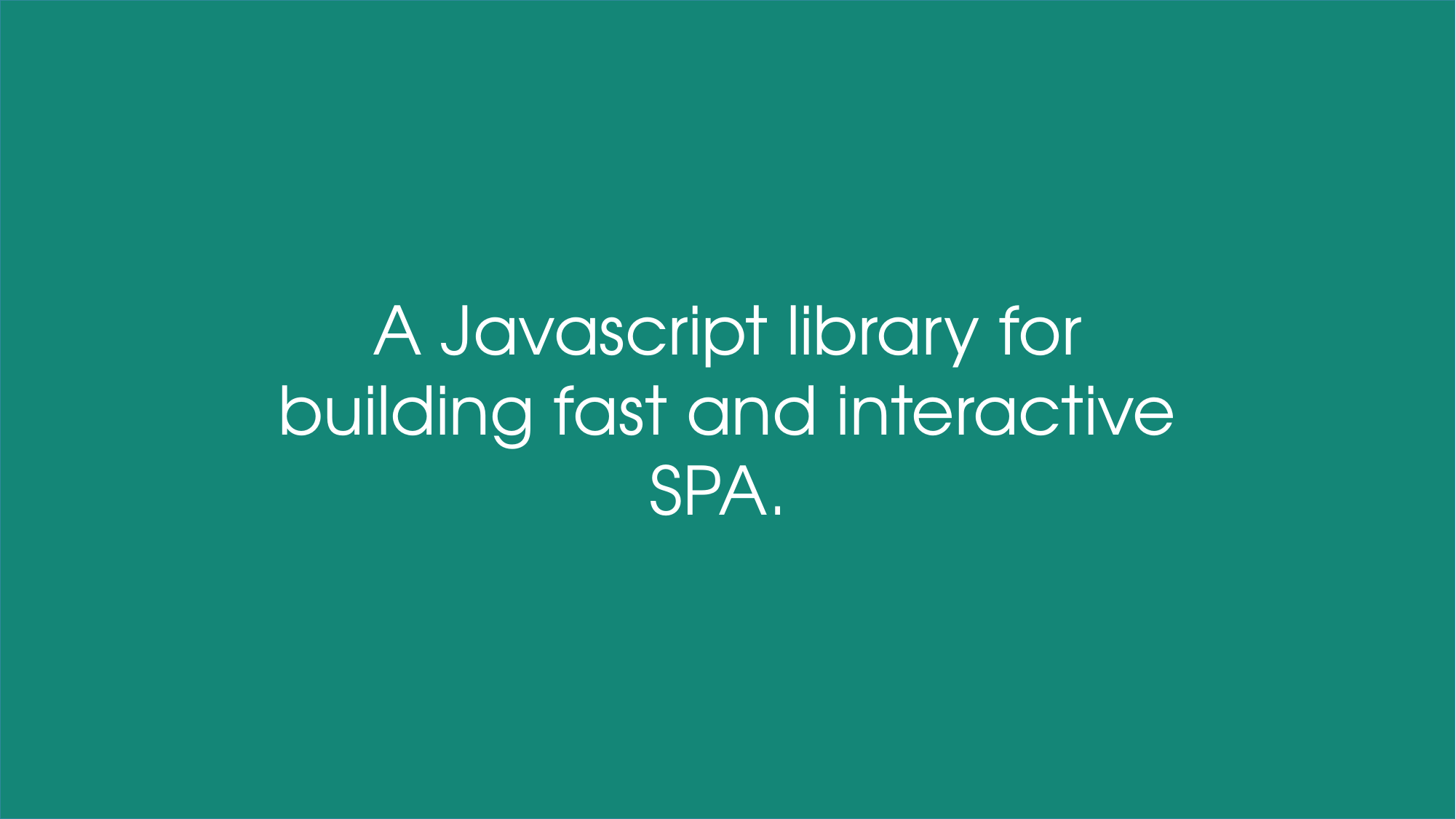

A Javascript library for building fast and interactive SPA.